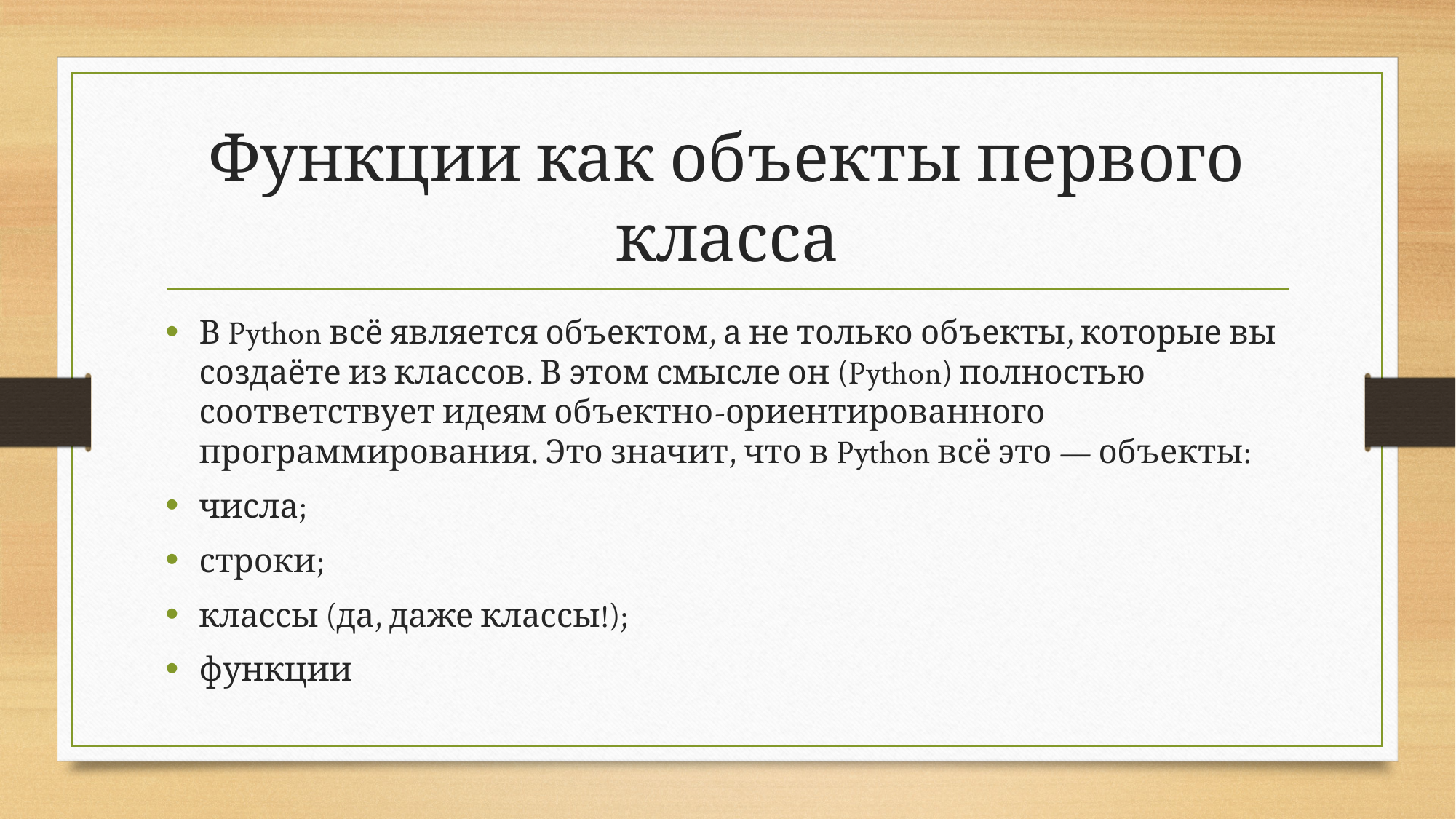

# Функции как объекты первого класса
В Python всё является объектом, а не только объекты, которые вы создаёте из классов. В этом смысле он (Python) полностью соответствует идеям объектно-ориентированного программирования. Это значит, что в Python всё это — объекты:
числа;
строки;
классы (да, даже классы!);
функции